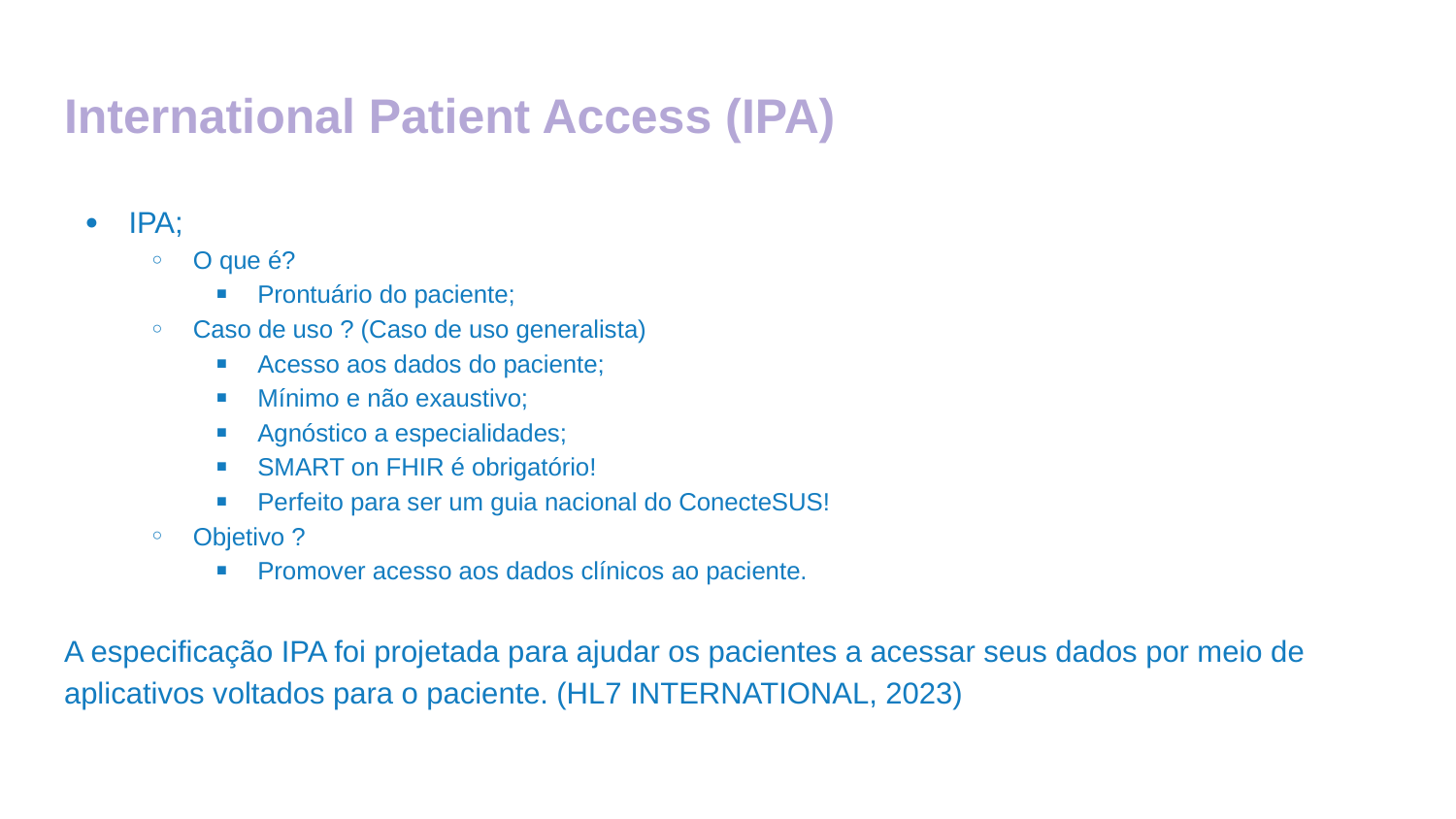

# International Patient Access (IPA)
IPA;
O que é?
Prontuário do paciente;
Caso de uso ? (Caso de uso generalista)
Acesso aos dados do paciente;
Mínimo e não exaustivo;
Agnóstico a especialidades;
SMART on FHIR é obrigatório!
Perfeito para ser um guia nacional do ConecteSUS!
Objetivo ?
Promover acesso aos dados clínicos ao paciente.

A especificação IPA foi projetada para ajudar os pacientes a acessar seus dados por meio de aplicativos voltados para o paciente. (HL7 INTERNATIONAL, 2023)